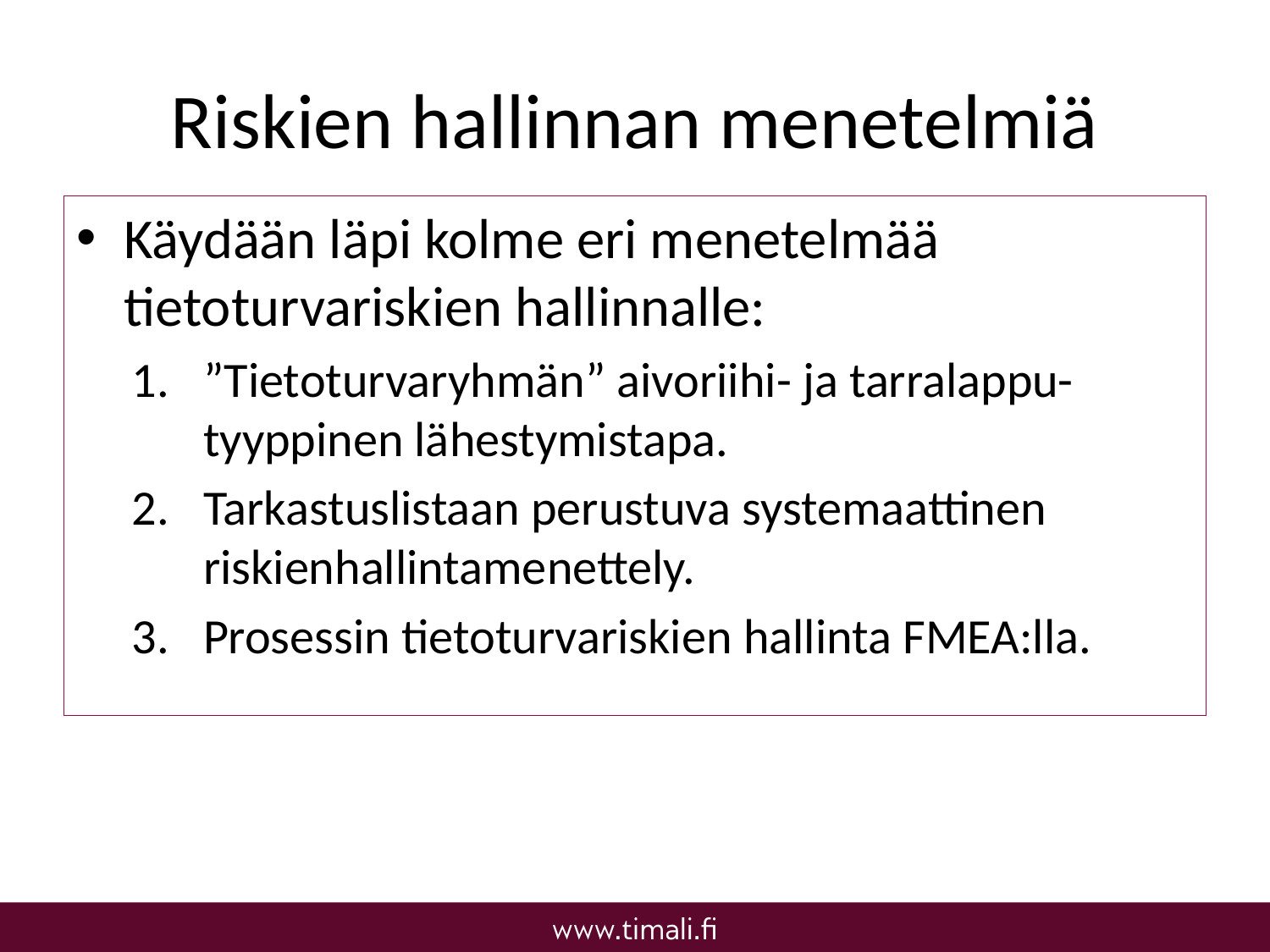

# Riskien hallinnan menetelmiä
Käydään läpi kolme eri menetelmää tietoturvariskien hallinnalle:
”Tietoturvaryhmän” aivoriihi- ja tarralappu-tyyppinen lähestymistapa.
Tarkastuslistaan perustuva systemaattinen riskienhallintamenettely.
Prosessin tietoturvariskien hallinta FMEA:lla.